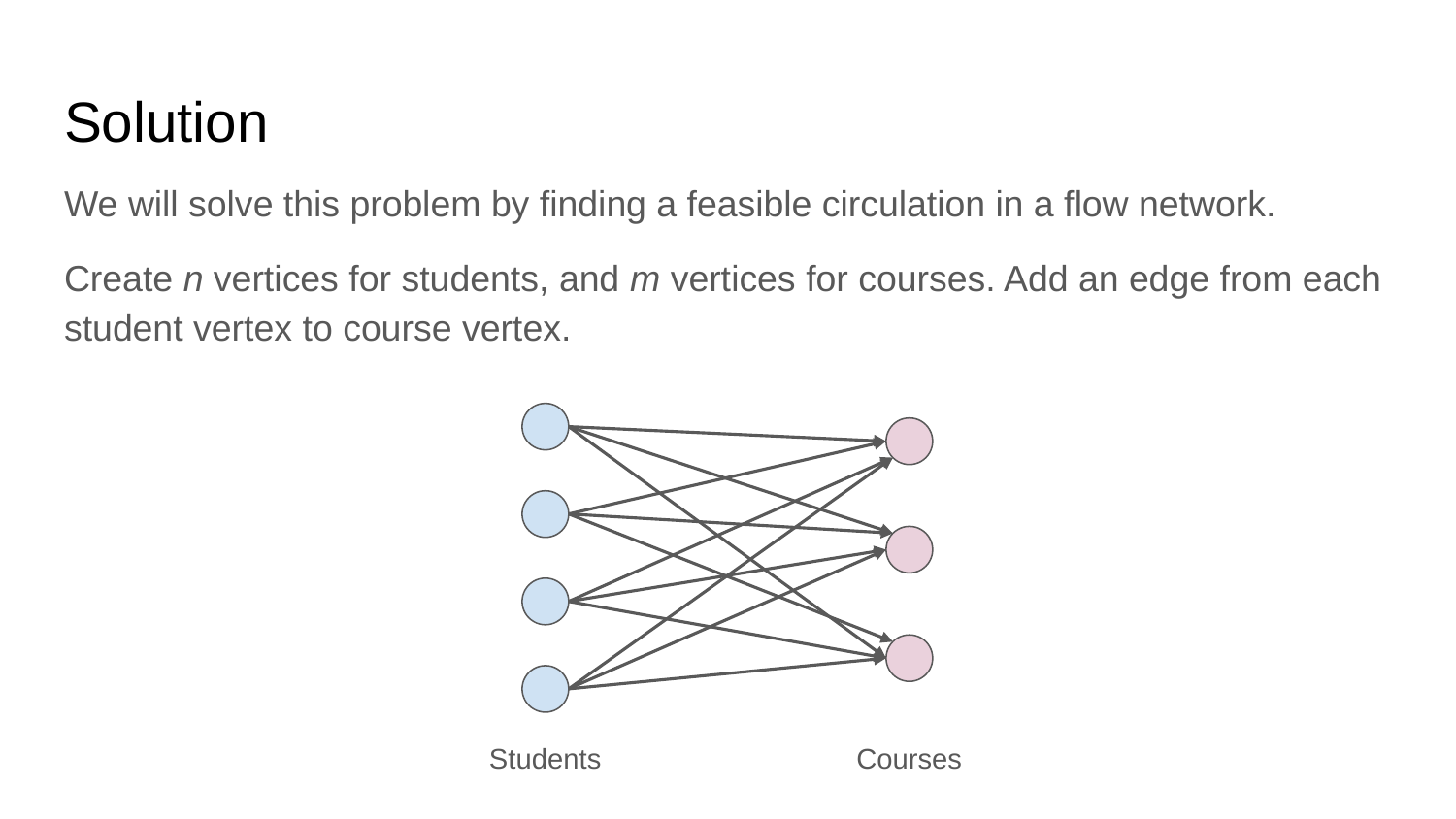

# Solution
We will solve this problem by finding a feasible circulation in a flow network.
Create n vertices for students, and m vertices for courses. Add an edge from each student vertex to course vertex.

Students
Courses